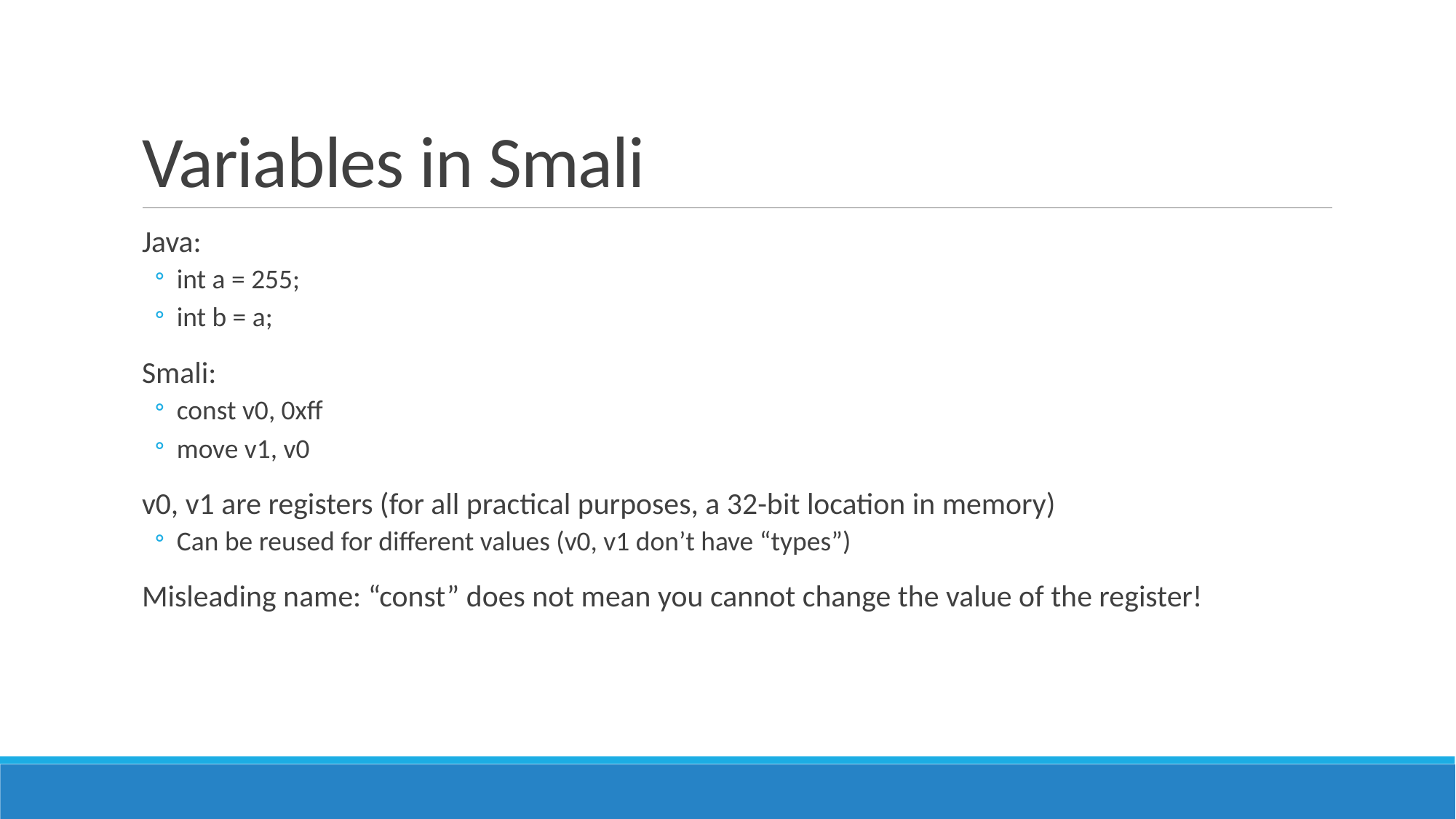

# Variables in Smali
Java:
int a = 255;
int b = a;
Smali:
const v0, 0xff
move v1, v0
v0, v1 are registers (for all practical purposes, a 32-bit location in memory)
Can be reused for different values (v0, v1 don’t have “types”)
Misleading name: “const” does not mean you cannot change the value of the register!